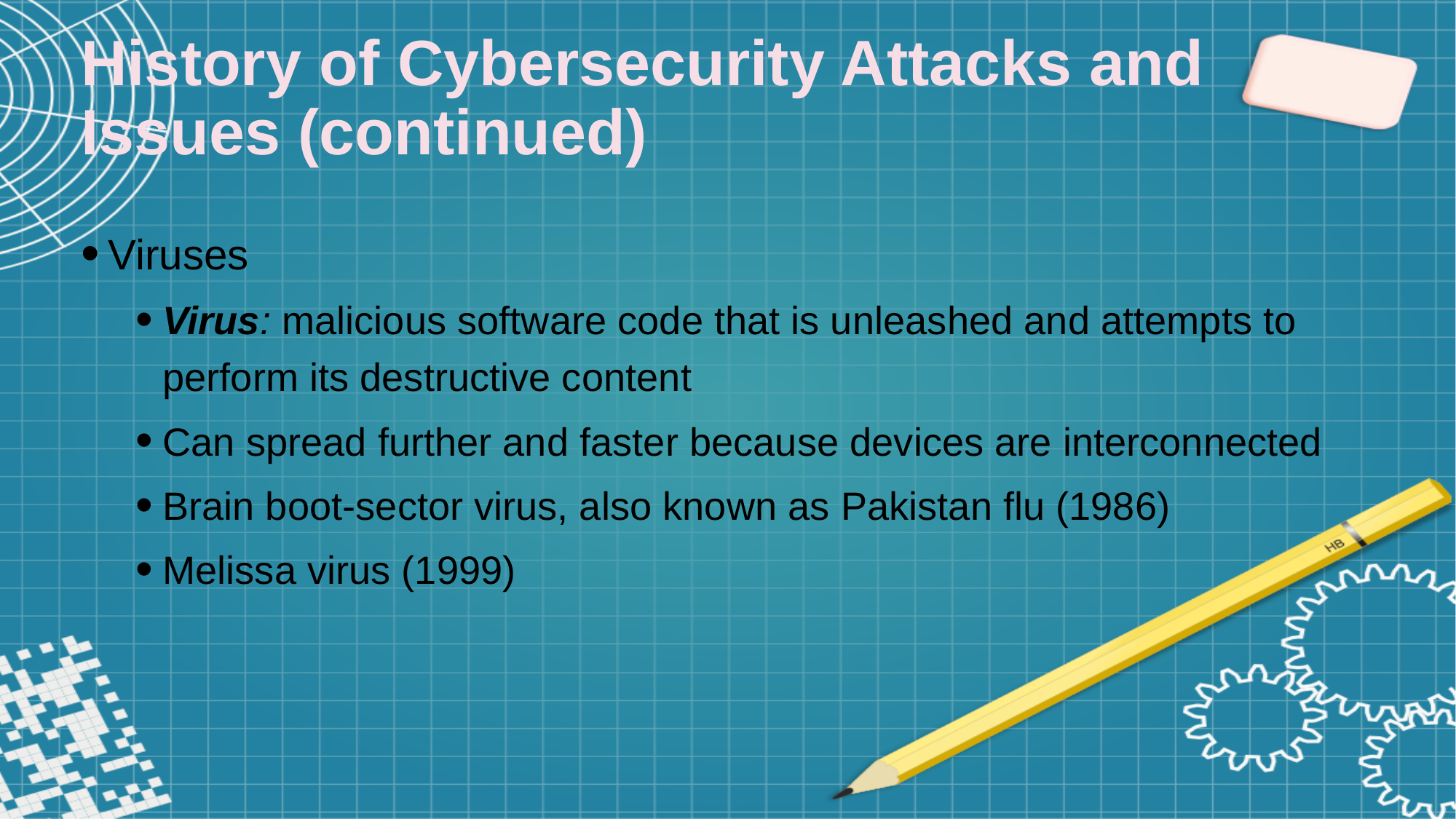

History of Cybersecurity Attacks and Issues (continued)
Viruses
Virus: malicious software code that is unleashed and attempts to perform its destructive content
Can spread further and faster because devices are interconnected
Brain boot-sector virus, also known as Pakistan flu (1986)
Melissa virus (1999)